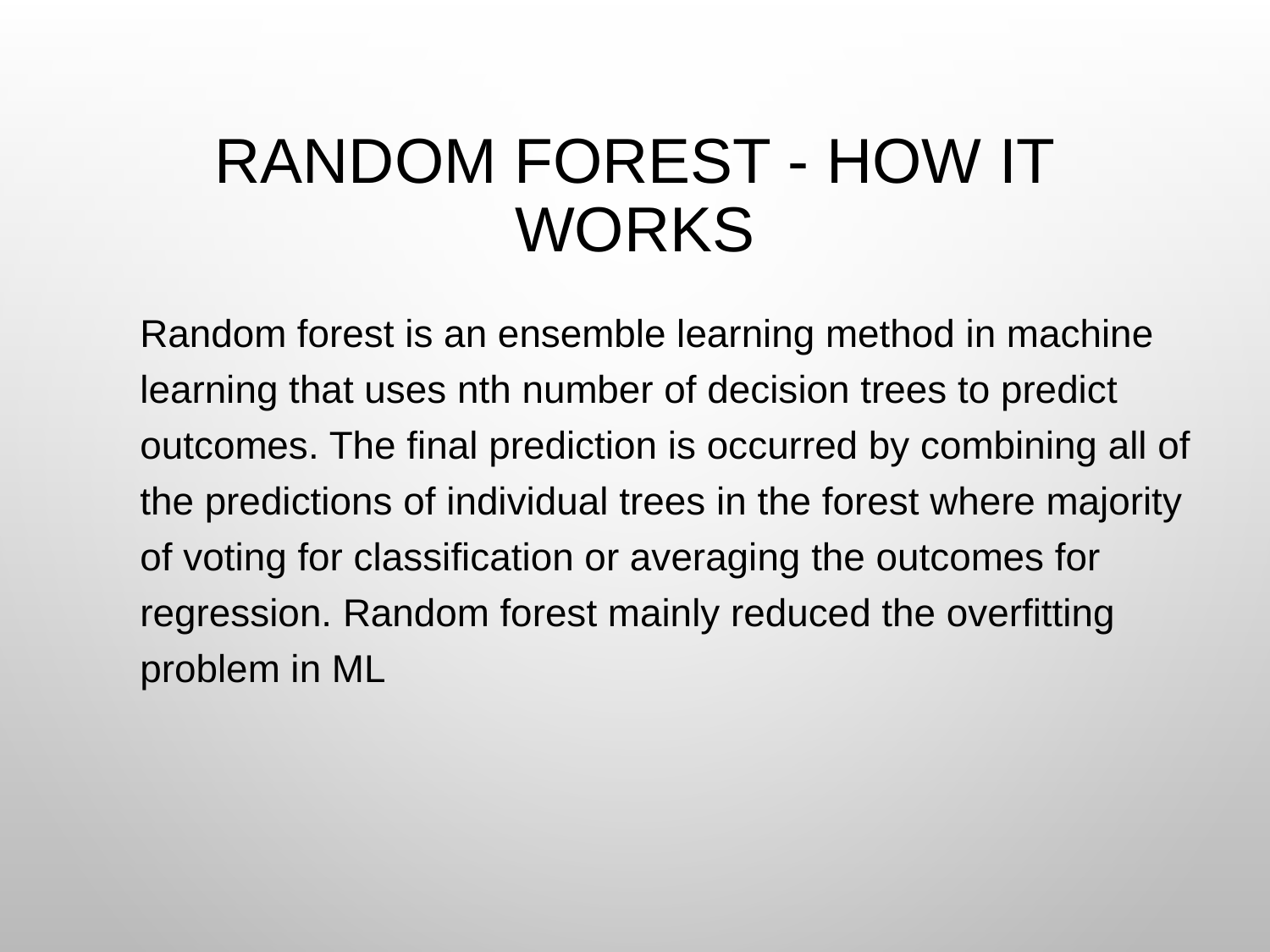

# Random Forest - How it Works
Random forest is an ensemble learning method in machine learning that uses nth number of decision trees to predict outcomes. The final prediction is occurred by combining all of the predictions of individual trees in the forest where majority of voting for classification or averaging the outcomes for regression. Random forest mainly reduced the overfitting problem in ML